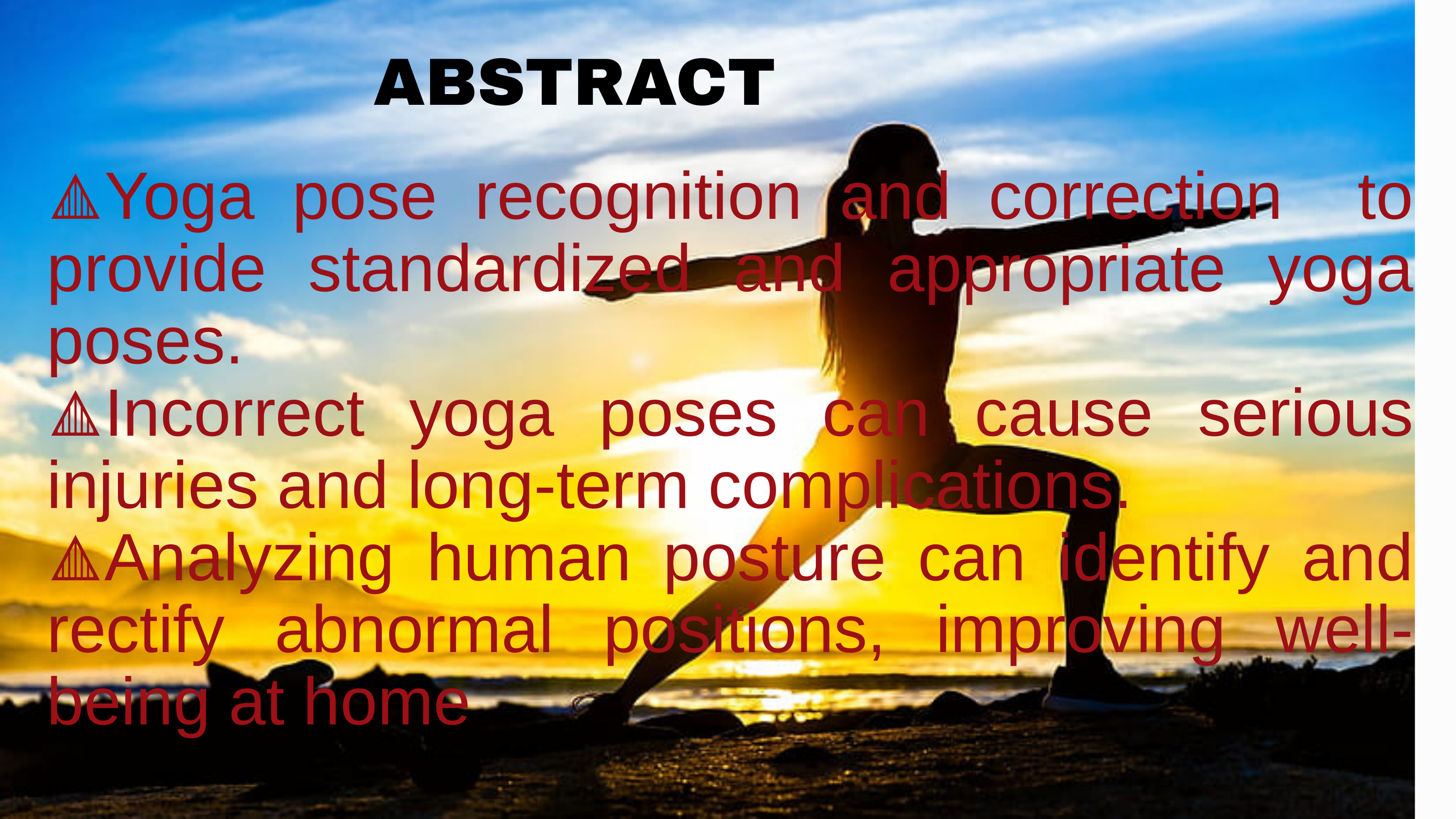

ABSTRACT
🔺Yoga pose recognition and correction  to provide standardized and appropriate yoga poses.
🔺Incorrect yoga poses can cause serious injuries and long-term complications.
🔺Analyzing human posture can identify and rectify abnormal positions, improving well-being at home